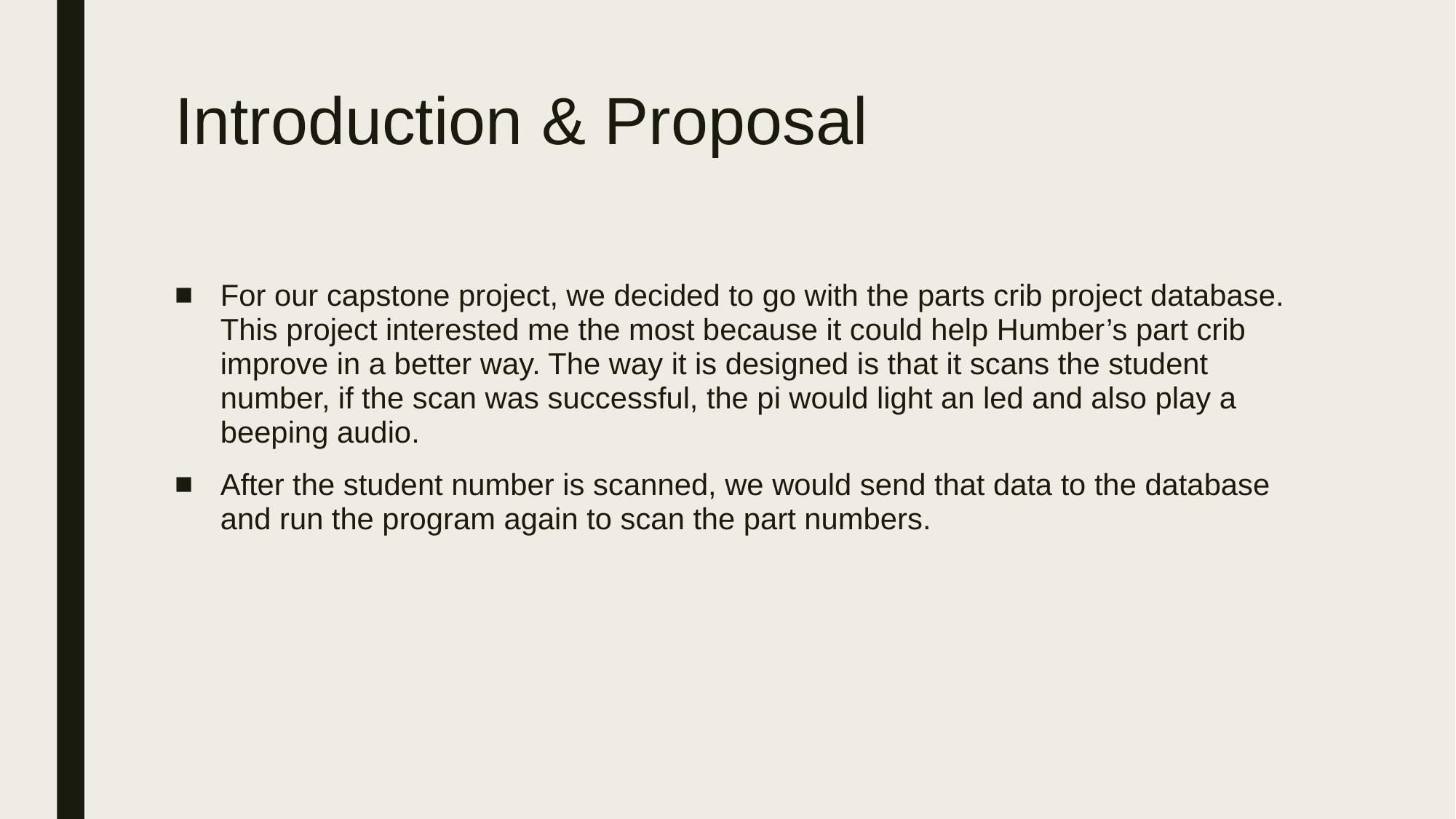

# Introduction & Proposal
For our capstone project, we decided to go with the parts crib project database. This project interested me the most because it could help Humber’s part crib improve in a better way. The way it is designed is that it scans the student number, if the scan was successful, the pi would light an led and also play a beeping audio.
After the student number is scanned, we would send that data to the database and run the program again to scan the part numbers.